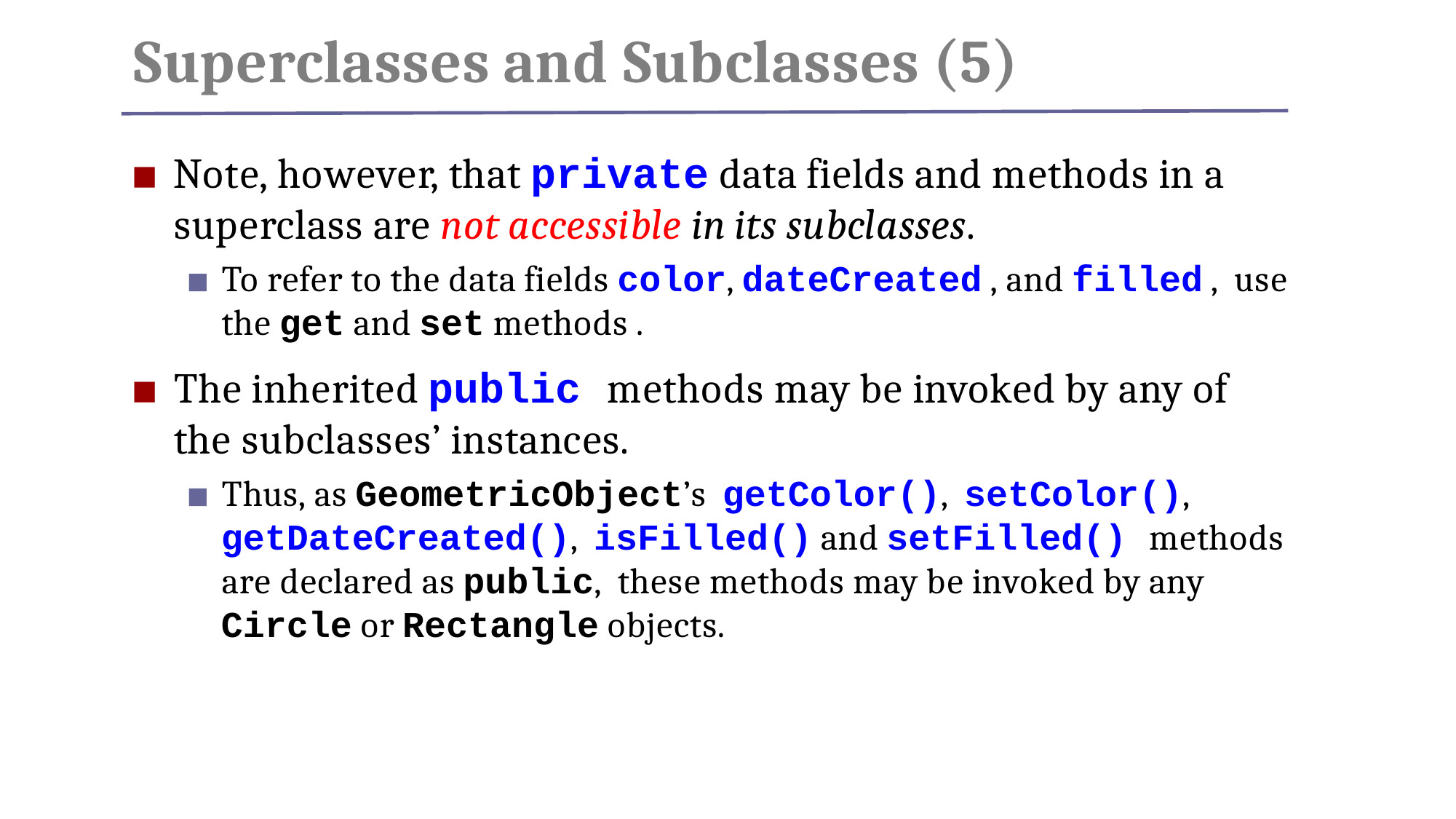

# Superclasses and Subclasses (5)
Note, however, that private data fields and methods in a superclass are not accessible in its subclasses.
To refer to the data fields color, dateCreated , and filled ,  use the get and set methods .
The inherited public methods may be invoked by any of the subclasses’ instances.
Thus, as GeometricObject’s  getColor(),  setColor(),  getDateCreated(),  isFilled() and setFilled() methods are declared as public,  these methods may be invoked by any Circle or Rectangle objects.